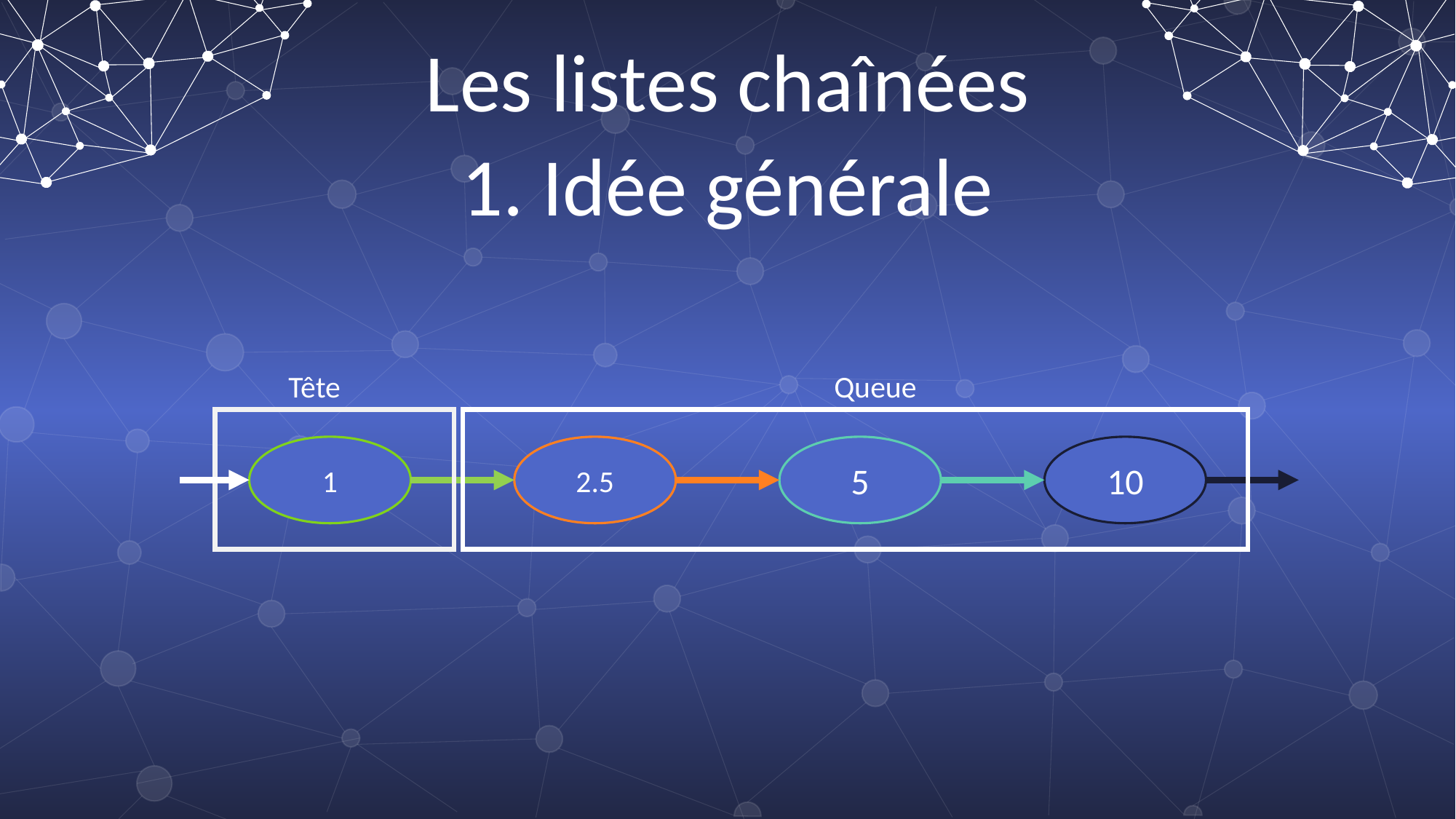

Les listes chaînées
1. Idée générale
Tête
Queue

1
10
2.5
5